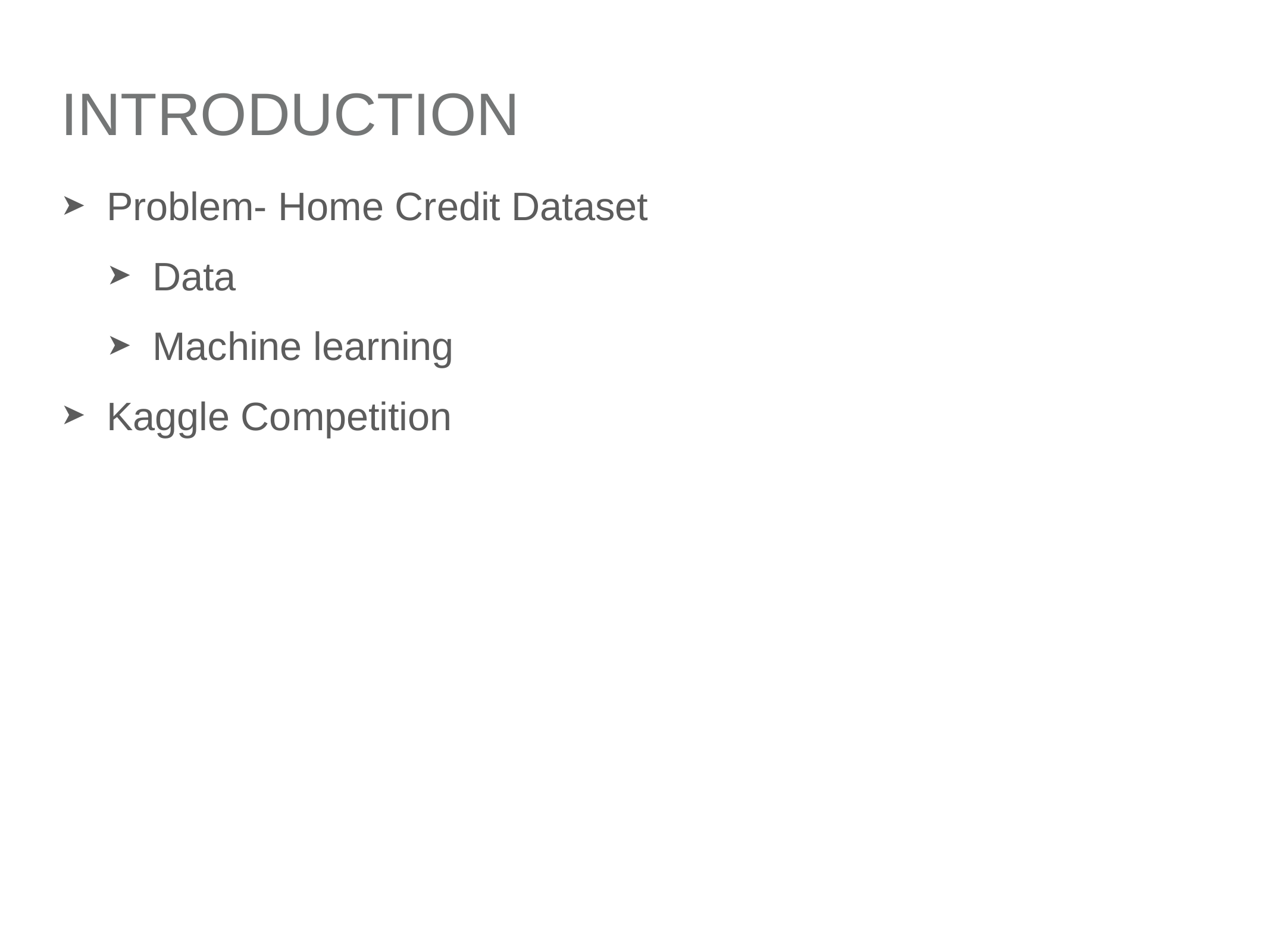

# Introduction

Problem- Home Credit Dataset
Data
Machine learning
Kaggle Competition